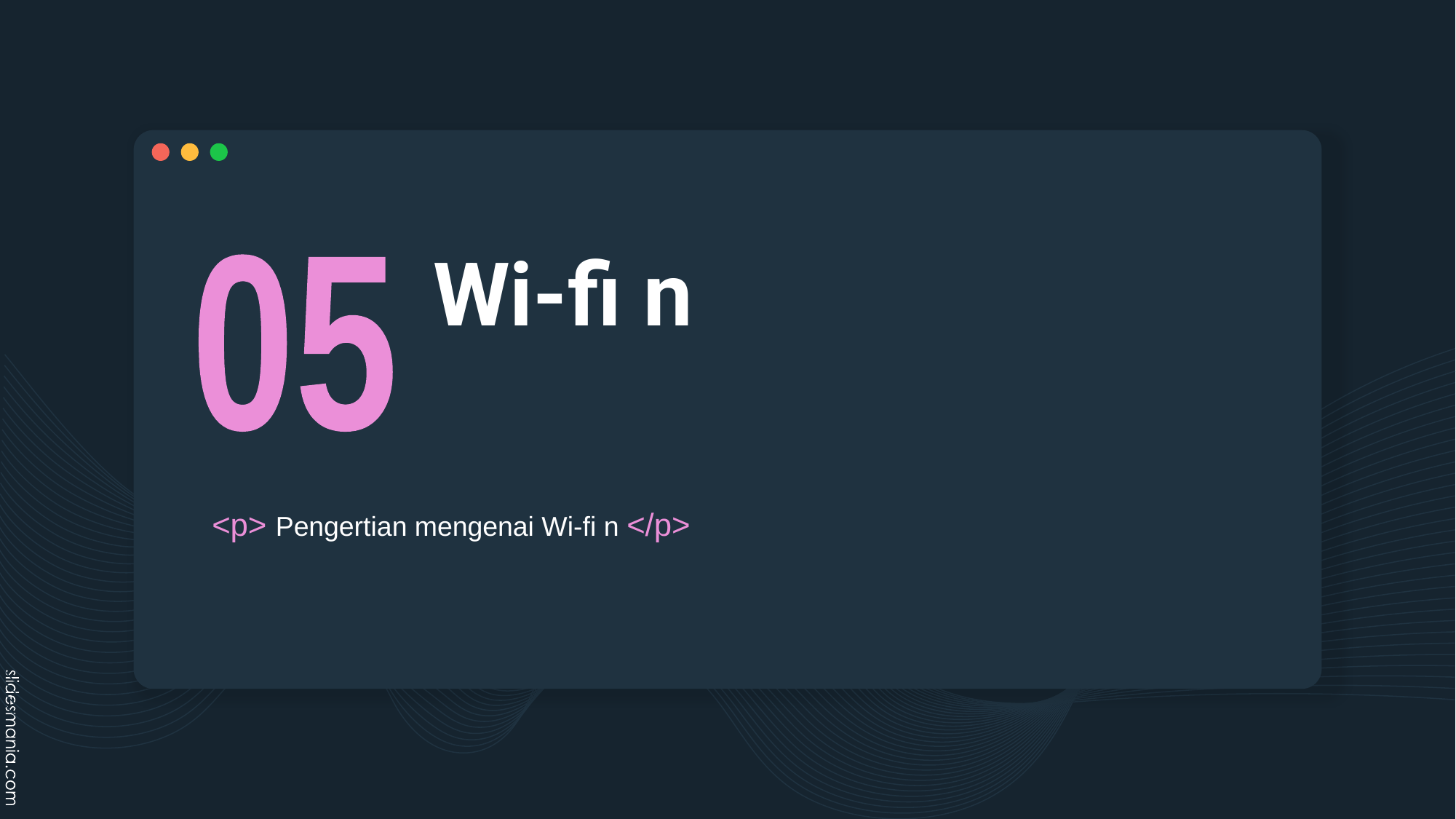

# Wi-fi n
05
<p> Pengertian mengenai Wi-fi n </p>